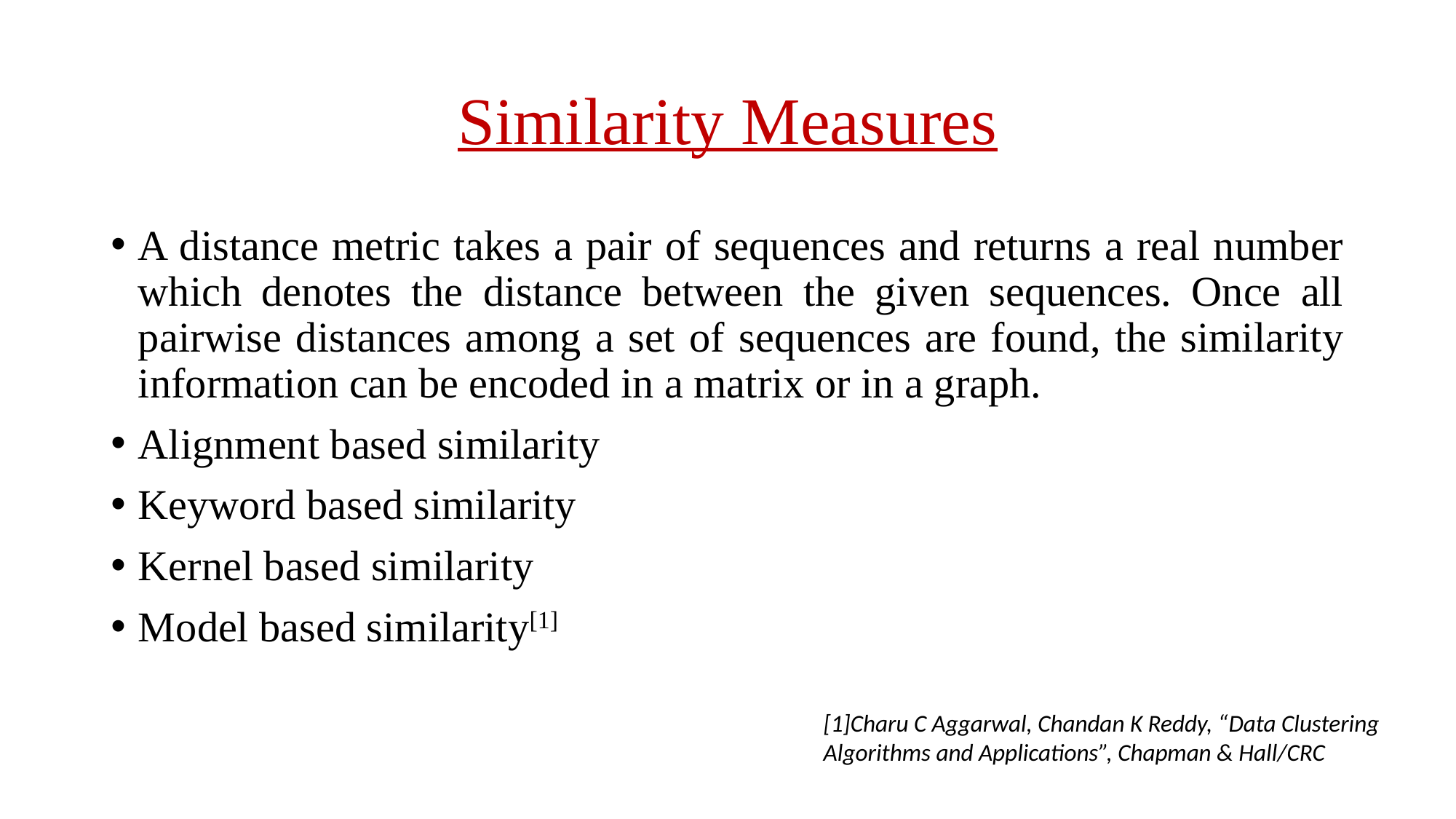

# Similarity Measures
A distance metric takes a pair of sequences and returns a real number which denotes the distance between the given sequences. Once all pairwise distances among a set of sequences are found, the similarity information can be encoded in a matrix or in a graph.
Alignment based similarity
Keyword based similarity
Kernel based similarity
Model based similarity[1]

[1]Charu C Aggarwal, Chandan K Reddy, “Data Clustering Algorithms and Applications”, Chapman & Hall/CRC